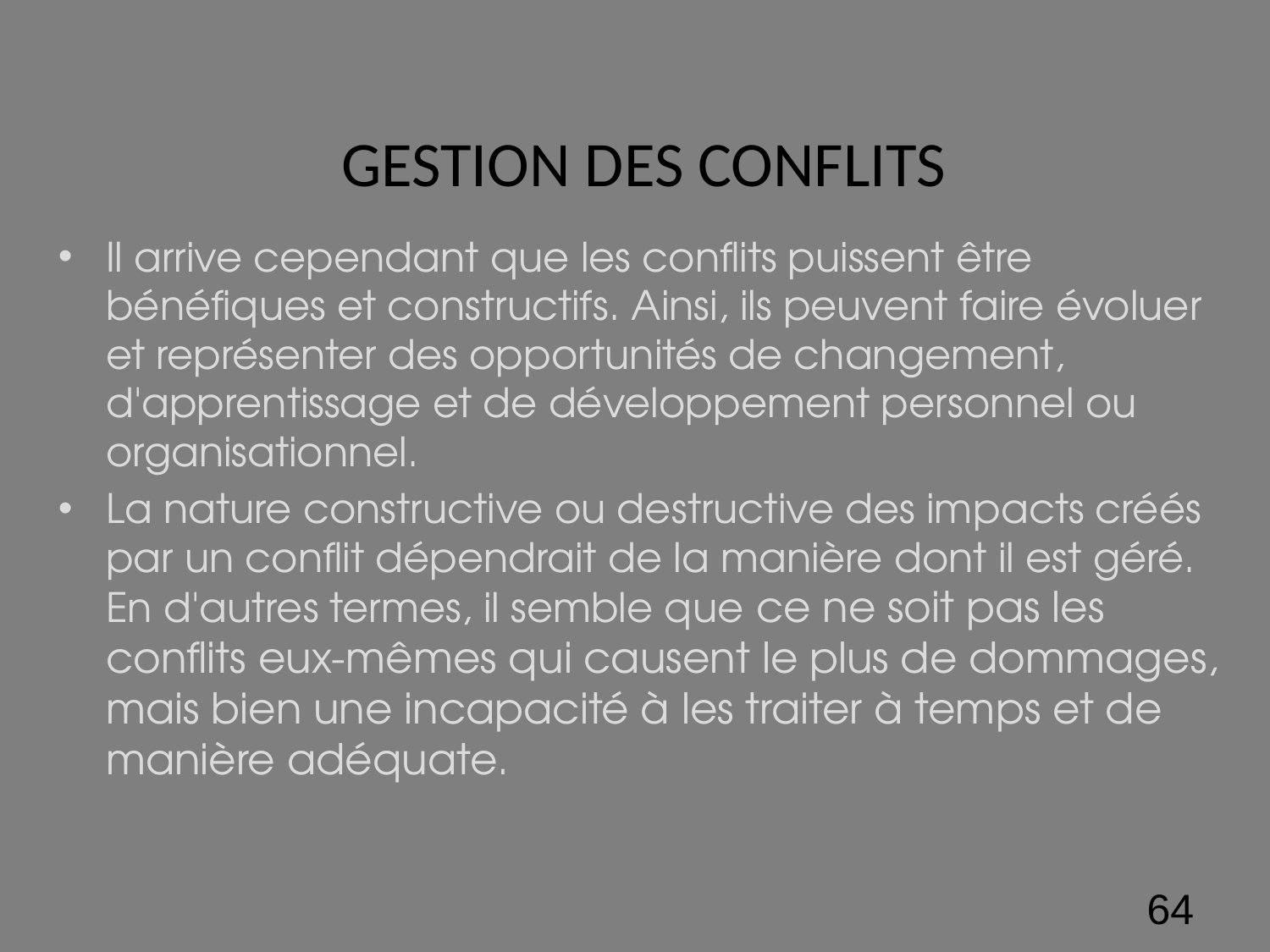

# GESTION DES CONFLITS
Il arrive cependant que les conflits puissent être bénéfiques et constructifs. Ainsi, ils peuvent faire évoluer et représenter des opportunités de changement, d'apprentissage et de développement personnel ou organisationnel.
La nature constructive ou destructive des impacts créés par un conflit dépendrait de la manière dont il est géré. En d'autres termes, il semble que ce ne soit pas les conflits eux-mêmes qui causent le plus de dommages, mais bien une incapacité à les traiter à temps et de manière adéquate.

64